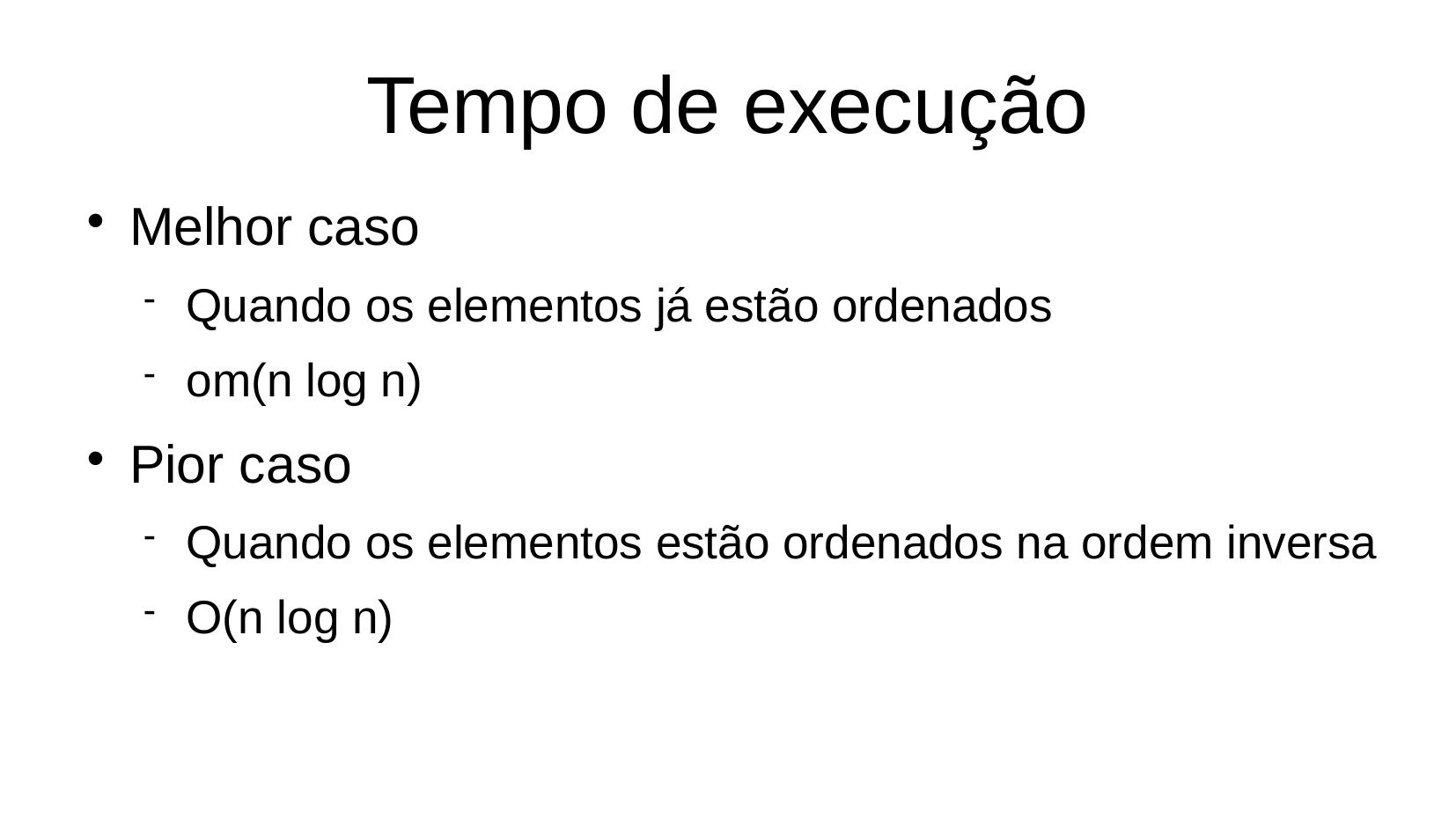

# Tempo de execução
Melhor caso
Quando os elementos já estão ordenados
om(n log n)
Pior caso
Quando os elementos estão ordenados na ordem inversa
O(n log n)